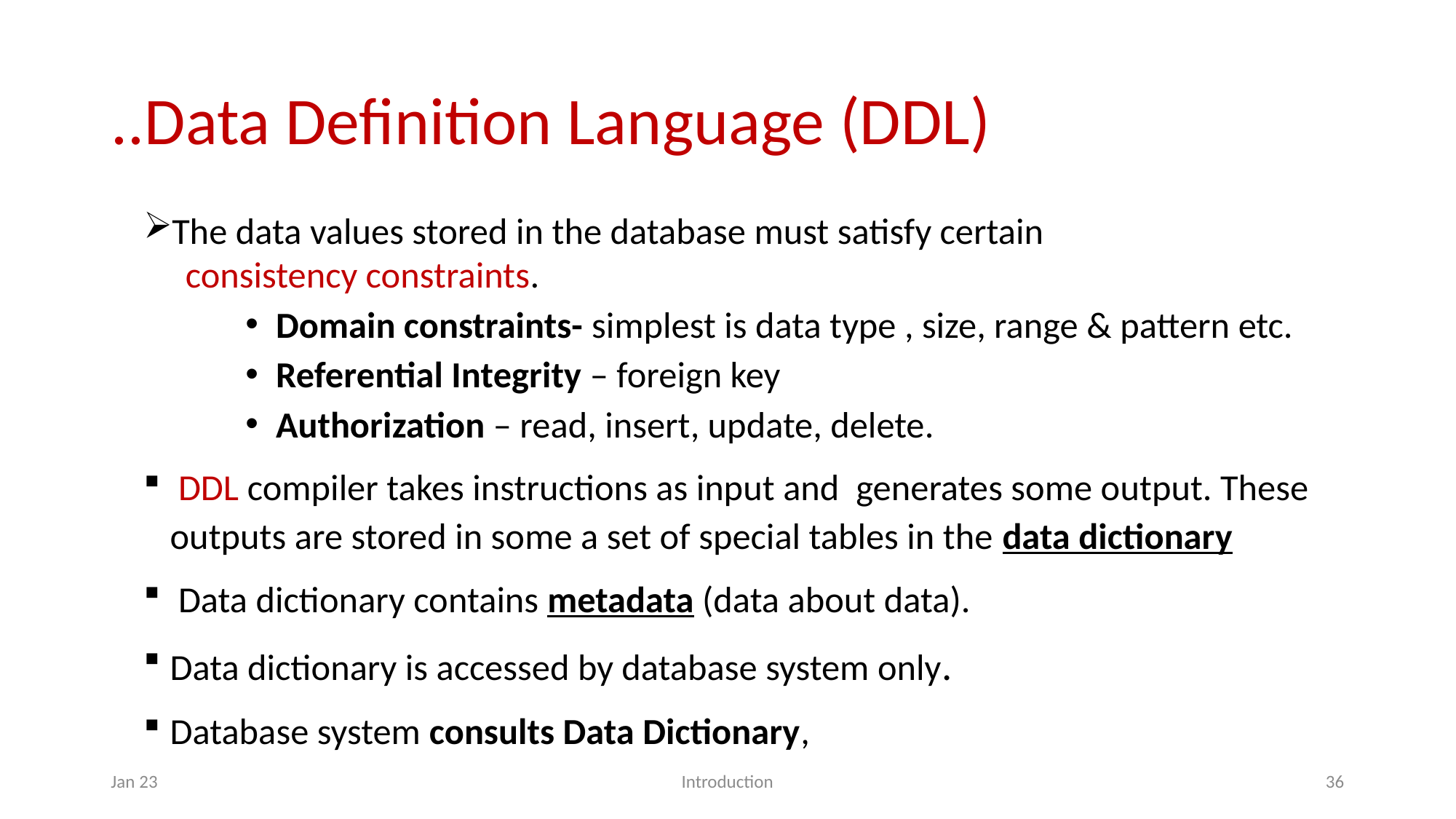

# ..Data Definition Language (DDL)
The data values stored in the database must satisfy certain
     consistency constraints.
Domain constraints- simplest is data type , size, range & pattern etc.
Referential Integrity – foreign key
Authorization – read, insert, update, delete.
 DDL compiler takes instructions as input and  generates some output. These outputs are stored in some a set of special tables in the data dictionary
 Data dictionary contains metadata (data about data).
Data dictionary is accessed by database system only.
Database system consults Data Dictionary,

Jan 23
Introduction
36